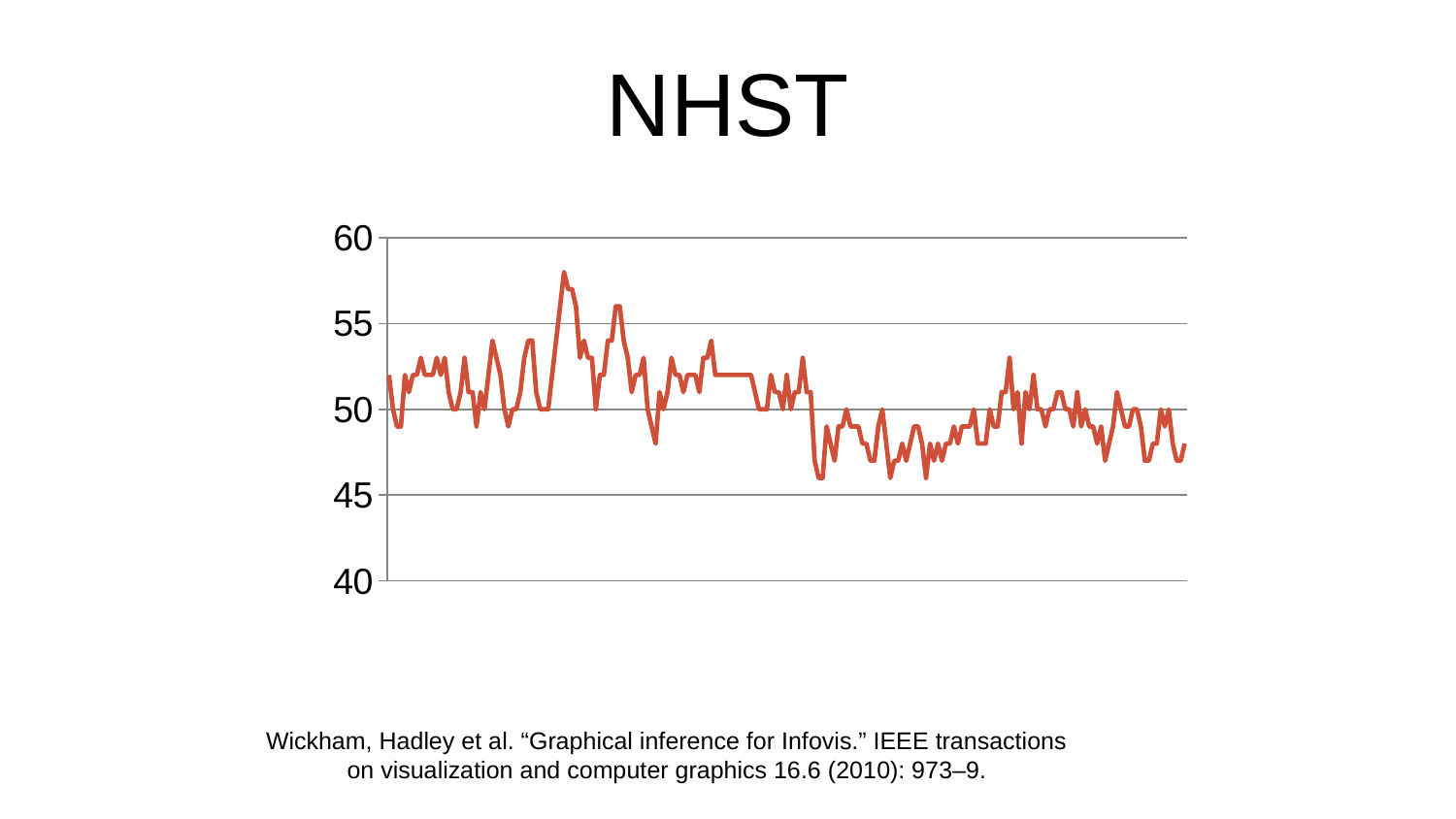

# NHST

### Chart

| Category |  |
|---|---|
| 11/3-5/2012 | 52.0 |
| 11/4-6/2012 | 50.0 |
| 11/5-7/2012 | 49.0 |
| 11/6-8/2012 | 49.0 |
| 11/7-9/2012 | 52.0 |
| 11/8-10/2012 | 51.0 |
| 11/9-11/2012 | 52.0 |
| 11/10-12/2012 | 52.0 |
| 11/11-13/2012 | 53.0 |
| 11/12-14/2012 | 52.0 |
| 11/13-15/2012 | 52.0 |
| 11/14-16/2012 | 52.0 |
| 11/15-17/2012 | 53.0 |
| 11/16-18/2012 | 52.0 |
| 11/17-19/2012 | 53.0 |
| 11/18-20/2012 | 51.0 |
| 11/19-21/2012 | 50.0 |
| 11/20-23/2012 | 50.0 |
| 11/21-24/2012 | 51.0 |
| 11/23-25/2012 | 53.0 |
| 11/24-26/2012 | 51.0 |
| 11/25-27/2012 | 51.0 |
| 11/26-28/2012 | 49.0 |
| 11/27-29/2012 | 51.0 |
| 11/28-30/2012 | 50.0 |
| 11/29-12/1/2012 | 52.0 |
| 11/30-12/2/2012 | 54.0 |
| 12/1-3/2012 | 53.0 |
| 12/2-4/2012 | 52.0 |
| 12/3-5/2012 | 50.0 |
| 12/4-6/2012 | 49.0 |
| 12/5-7/2012 | 50.0 |
| 12/6-8/2012 | 50.0 |
| 12/7-9/2012 | 51.0 |
| 12/8-10/2012 | 53.0 |
| 12/9-11/2012 | 54.0 |
| 12/10-12/2012 | 54.0 |
| 12/11-13/2012 | 51.0 |
| 12/12-14/2012 | 50.0 |
| 12/13-15/2012 | 50.0 |
| 12/14-16/2012 | 50.0 |
| 12/15-17/2012 | 52.0 |
| 12/16-18/2012 | 54.0 |
| 12/17-19/2012 | 56.0 |
| 12/18-21/2012 | 58.0 |
| 12/19-22/2012 | 57.0 |
| 12/21-23/2012 | 57.0 |
| 12/22-26/2012 | 56.0 |
| 12/23-27/2012 | 53.0 |
| 12/26-28/2012 | 54.0 |
| 12/27-29/2012 | 53.0 |
| 12/28-30/2012 | 53.0 |
| 12/29/2012-01/3/2013 | 50.0 |
| 12/30/2012-01/4/2013 | 52.0 |
| 01/3-5/2013 | 52.0 |
| 01/4-6/2013 | 54.0 |
| 01/5-7/2013 | 54.0 |
| 01/6-8/2013 | 56.0 |
| 01/7-9/2013 | 56.0 |
| 01/8-10/2013 | 54.0 |
| 01/9-11/2013 | 53.0 |
| 01/10-12/2013 | 51.0 |
| 01/11-13/2013 | 52.0 |
| 01/12-14/2013 | 52.0 |
| 01/13-15/2013 | 53.0 |
| 01/14-16/2013 | 50.0 |
| 01/15-17/2013 | 49.0 |
| 01/16-18/2013 | 48.0 |
| 01/17-19/2013 | 51.0 |
| 01/18-20/2013 | 50.0 |
| 01/19-21/2013 | 51.0 |
| 01/20-22/2013 | 53.0 |
| 01/21-23/2013 | 52.0 |
| 01/22-24/2013 | 52.0 |
| 01/23-25/2013 | 51.0 |
| 01/24-26/2013 | 52.0 |
| 01/25-27/2013 | 52.0 |
| 01/26-28/2013 | 52.0 |
| 01/27-29/2013 | 51.0 |
| 01/28-30/2013 | 53.0 |
| 01/29-31/2013 | 53.0 |
| 01/30-02/1/2013 | 54.0 |
| 01/31-02/2/2013 | 52.0 |
| 02/1-4/2013 | 52.0 |
| 02/2-5/2013 | 52.0 |
| 02/4-6/2013 | 52.0 |
| 02/5-7/2013 | 52.0 |
| 02/6-8/2013 | 52.0 |
| 02/7-9/2013 | 52.0 |
| 02/8-10/2013 | 52.0 |
| 02/9-11/2013 | 52.0 |
| 02/10-12/2013 | 52.0 |
| 02/11-13/2013 | 51.0 |
| 02/12-14/2013 | 50.0 |
| 02/13-15/2013 | 50.0 |
| 02/14-16/2013 | 50.0 |
| 02/15-17/2013 | 52.0 |
| 02/16-18/2013 | 51.0 |
| 02/17-19/2013 | 51.0 |
| 02/18-20/2013 | 50.0 |
| 02/19-22/2013 | 52.0 |
| 02/20-23/2013 | 50.0 |
| 02/21-24/2013 | 51.0 |
| 02/23-25/2013 | 51.0 |
| 02/24-26/2013 | 53.0 |
| 02/25-27/2013 | 51.0 |
| 02/26-28/2013 | 51.0 |
| 02/27-03/1/2013 | 47.0 |
| 02/28-03/2/2013 | 46.0 |
| 03/1-3/2013 | 46.0 |
| 03/2-4/2013 | 49.0 |
| 03/3-5/2013 | 48.0 |
| 03/4-6/2013 | 47.0 |
| 03/5-7/2013 | 49.0 |
| 03/6-8/2013 | 49.0 |
| 03/7-9/2013 | 50.0 |
| 03/8-10/2013 | 49.0 |
| 03/9-11/2013 | 49.0 |
| 03/10-12/2013 | 49.0 |
| 03/11-13/2013 | 48.0 |
| 03/12-14/2013 | 48.0 |
| 03/13-15/2013 | 47.0 |
| 03/14-16/2013 | 47.0 |
| 03/15-17/2013 | 49.0 |
| 03/16-18/2013 | 50.0 |
| 03/17-19/2013 | 48.0 |
| 03/18-20/2013 | 46.0 |
| 03/19-21/2013 | 47.0 |
| 03/20-22/2013 | 47.0 |
| 03/21-23/2013 | 48.0 |
| 03/22-24/2013 | 47.0 |
| 03/23-25/2013 | 48.0 |
| 03/24-26/2013 | 49.0 |
| 03/25-27/2013 | 49.0 |
| 03/26-28/2013 | 48.0 |
| 03/27-29/2013 | 46.0 |
| 03/28-30/2013 | 48.0 |
| 03/29-04/1/2013 | 47.0 |
| 03/30-04/2/2013 | 48.0 |
| 04/1-3/2013 | 47.0 |
| 04/2-4/2013 | 48.0 |
| 04/3-5/2013 | 48.0 |
| 04/4-6/2013 | 49.0 |
| 04/5-7/2013 | 48.0 |
| 04/6-8/2013 | 49.0 |
| 04/7-9/2013 | 49.0 |
| 04/8-10/2013 | 49.0 |
| 04/9-11/2013 | 50.0 |
| 04/10-12/2013 | 48.0 |
| 04/11-13/2013 | 48.0 |
| 04/12-14/2013 | 48.0 |
| 04/13-15/2013 | 50.0 |
| 04/14-16/2013 | 49.0 |
| 04/15-17/2013 | 49.0 |
| 04/16-18/2013 | 51.0 |
| 04/17-19/2013 | 51.0 |
| 04/18-20/2013 | 53.0 |
| 04/19-21/2013 | 50.0 |
| 04/20-22/2013 | 51.0 |
| 04/21-23/2013 | 48.0 |
| 04/22-24/2013 | 51.0 |
| 04/23-25/2013 | 50.0 |
| 04/24-26/2013 | 52.0 |
| 04/25-27/2013 | 50.0 |
| 04/26-28/2013 | 50.0 |
| 04/27-29/2013 | 49.0 |
| 04/28-30/2013 | 50.0 |
| 04/29-05/1/2013 | 50.0 |
| 04/30-05/2/2013 | 51.0 |
| 05/1-3/2013 | 51.0 |
| 05/2-4/2013 | 50.0 |
| 05/3-5/2013 | 50.0 |
| 05/4-6/2013 | 49.0 |
| 05/5-7/2013 | 51.0 |
| 05/6-8/2013 | 49.0 |
| 05/7-9/2013 | 50.0 |
| 05/8-10/2013 | 49.0 |
| 05/9-11/2013 | 49.0 |
| 05/10-12/2013 | 48.0 |
| 05/11-13/2013 | 49.0 |
| 05/12-14/2013 | 47.0 |
| 05/13-15/2013 | 48.0 |
| 05/14-16/2013 | 49.0 |
| 05/15-17/2013 | 51.0 |
| 05/16-18/2013 | 50.0 |
| 05/17-19/2013 | 49.0 |
| 05/18-20/2013 | 49.0 |
| 05/19-21/2013 | 50.0 |
| 05/20-22/2013 | 50.0 |
| 05/21-23/2013 | 49.0 |
| 05/22-24/2013 | 47.0 |
| 05/23-25/2013 | 47.0 |
| 05/24-26/2013 | 48.0 |
| 05/25-27/2013 | 48.0 |
| 05/26-28/2013 | 50.0 |
| 05/27-29/2013 | 49.0 |
| 05/28-30/2013 | 50.0 |
| 05/29-31/2013 | 48.0 |
| 05/30-06/1/2013 | 47.0 |
| 05/31-06/2/2013 | 47.0 |
| 06/1-3/2013 | 48.0 |
Wickham, Hadley et al. “Graphical inference for Infovis.” IEEE transactions on visualization and computer graphics 16.6 (2010): 973–9.